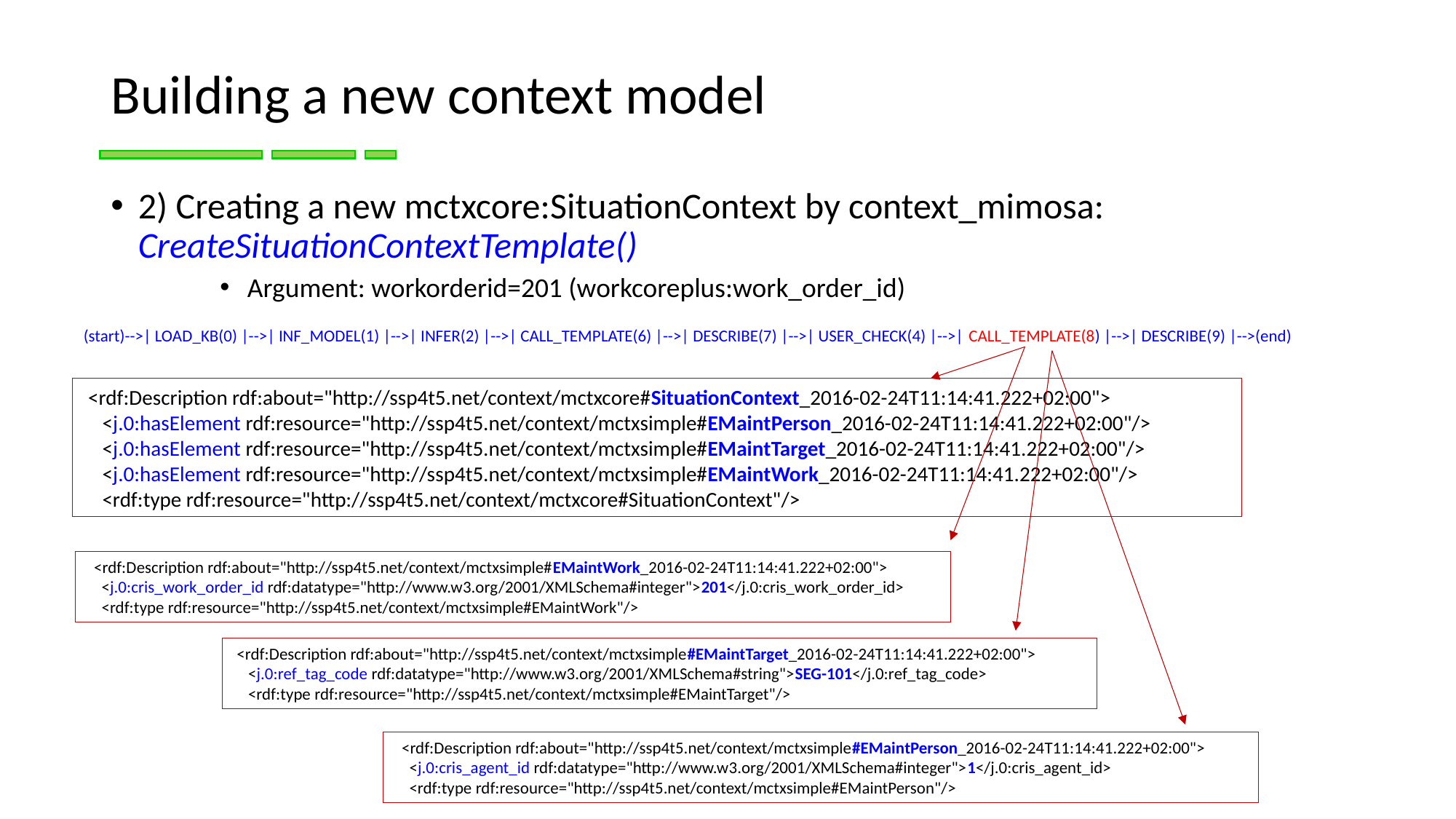

# Building a new context model
2) Creating a new mctxcore:SituationContext by context_mimosa: CreateSituationContextTemplate()
Argument: workorderid=201 (workcoreplus:work_order_id)

(start)-->| LOAD_KB(0) |-->| INF_MODEL(1) |-->| INFER(2) |-->| CALL_TEMPLATE(6) |-->| DESCRIBE(7) |-->| USER_CHECK(4) |-->| CALL_TEMPLATE(8) |-->| DESCRIBE(9) |-->(end)
 <rdf:Description rdf:about="http://ssp4t5.net/context/mctxcore#SituationContext_2016-02-24T11:14:41.222+02:00">
    <j.0:hasElement rdf:resource="http://ssp4t5.net/context/mctxsimple#EMaintPerson_2016-02-24T11:14:41.222+02:00"/>
    <j.0:hasElement rdf:resource="http://ssp4t5.net/context/mctxsimple#EMaintTarget_2016-02-24T11:14:41.222+02:00"/>
    <j.0:hasElement rdf:resource="http://ssp4t5.net/context/mctxsimple#EMaintWork_2016-02-24T11:14:41.222+02:00"/>
    <rdf:type rdf:resource="http://ssp4t5.net/context/mctxcore#SituationContext"/>
  <rdf:Description rdf:about="http://ssp4t5.net/context/mctxsimple#EMaintWork_2016-02-24T11:14:41.222+02:00">
    <j.0:cris_work_order_id rdf:datatype="http://www.w3.org/2001/XMLSchema#integer">201</j.0:cris_work_order_id>
    <rdf:type rdf:resource="http://ssp4t5.net/context/mctxsimple#EMaintWork"/>
 <rdf:Description rdf:about="http://ssp4t5.net/context/mctxsimple#EMaintTarget_2016-02-24T11:14:41.222+02:00">
    <j.0:ref_tag_code rdf:datatype="http://www.w3.org/2001/XMLSchema#string">SEG-101</j.0:ref_tag_code>
    <rdf:type rdf:resource="http://ssp4t5.net/context/mctxsimple#EMaintTarget"/>
  <rdf:Description rdf:about="http://ssp4t5.net/context/mctxsimple#EMaintPerson_2016-02-24T11:14:41.222+02:00">
    <j.0:cris_agent_id rdf:datatype="http://www.w3.org/2001/XMLSchema#integer">1</j.0:cris_agent_id>
    <rdf:type rdf:resource="http://ssp4t5.net/context/mctxsimple#EMaintPerson"/>